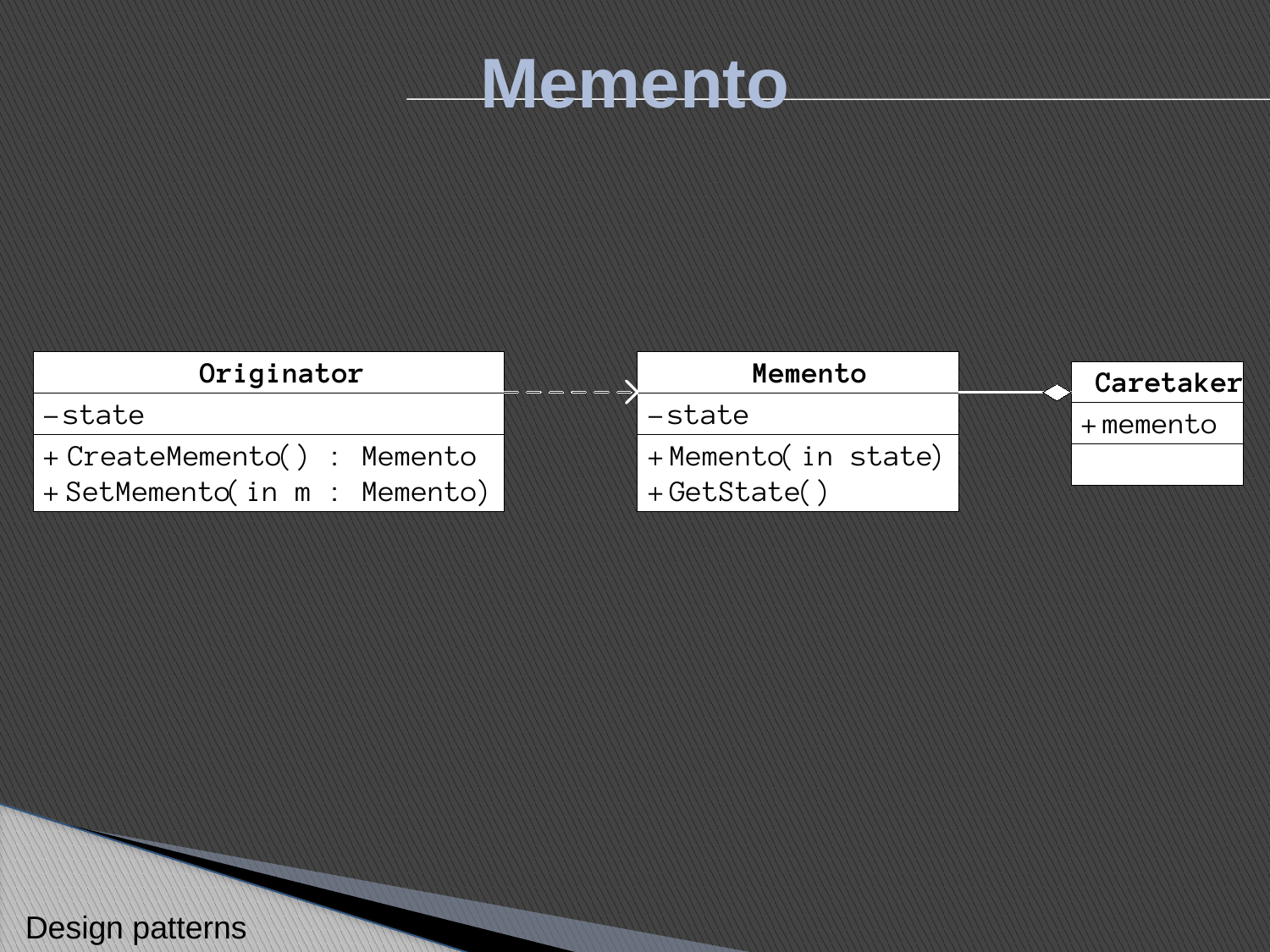

Memento

Originator
Memento

Caretaker

-
state
-
state

+
memento

+
CreateMemento
() :
Memento
+
Memento
(
in state
)

+
SetMemento
(
in m
:
Memento
)
+
GetState
()
Design patterns